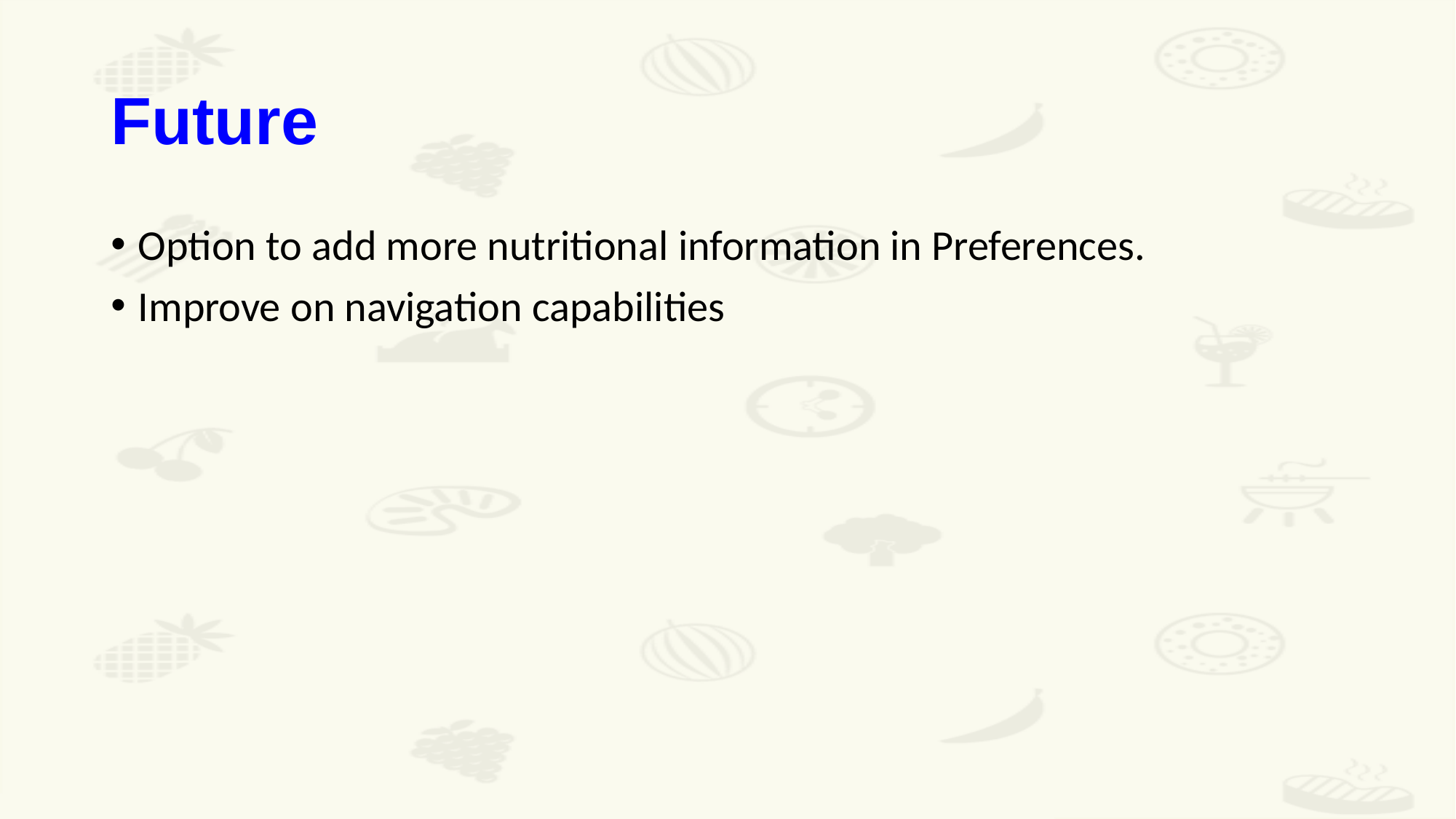

# Future
Option to add more nutritional information in Preferences.
Improve on navigation capabilities